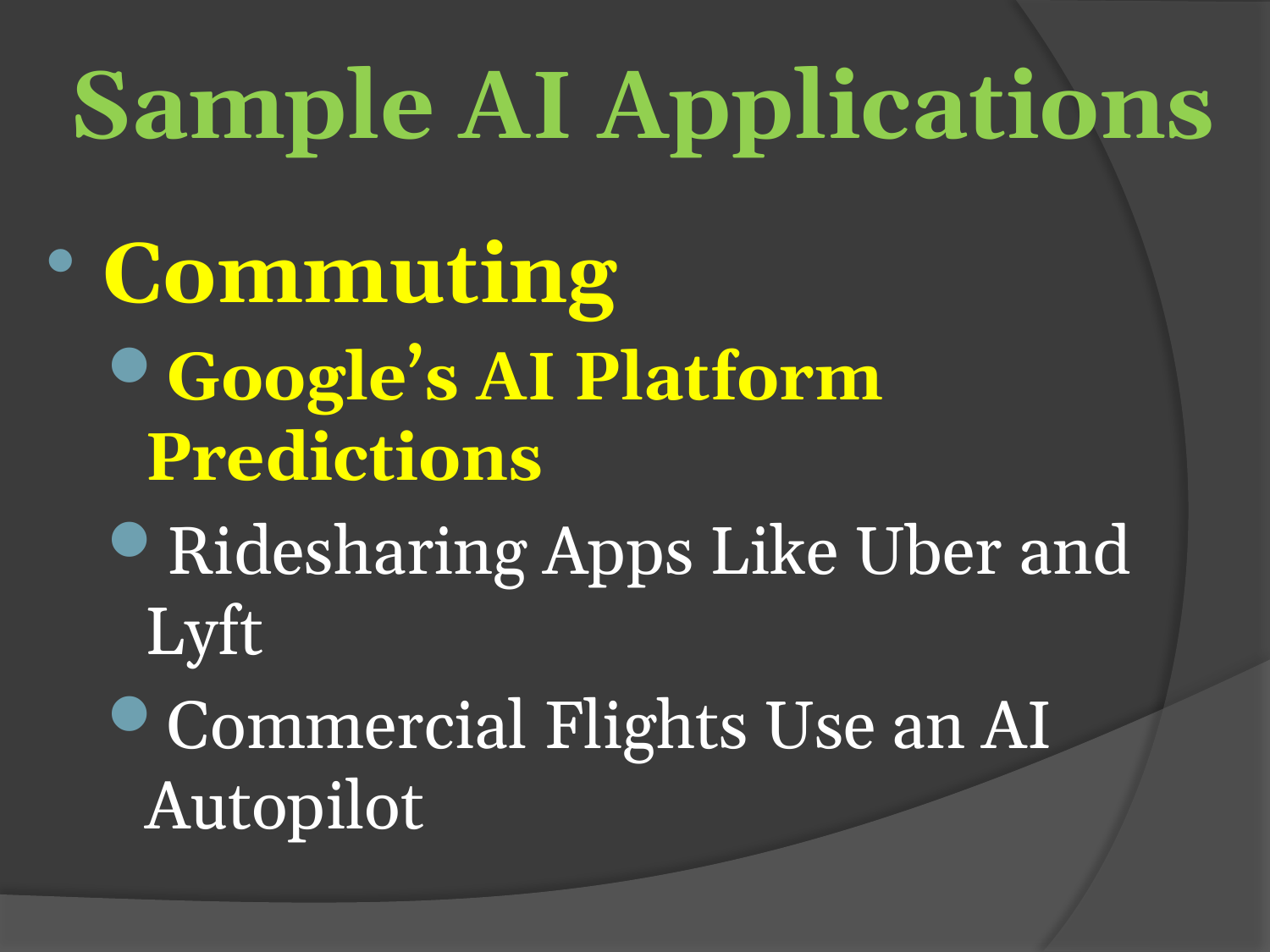

# Sample AI Applications
Commuting
Google’s AI Platform Predictions
Ridesharing Apps Like Uber and Lyft
Commercial Flights Use an AI Autopilot